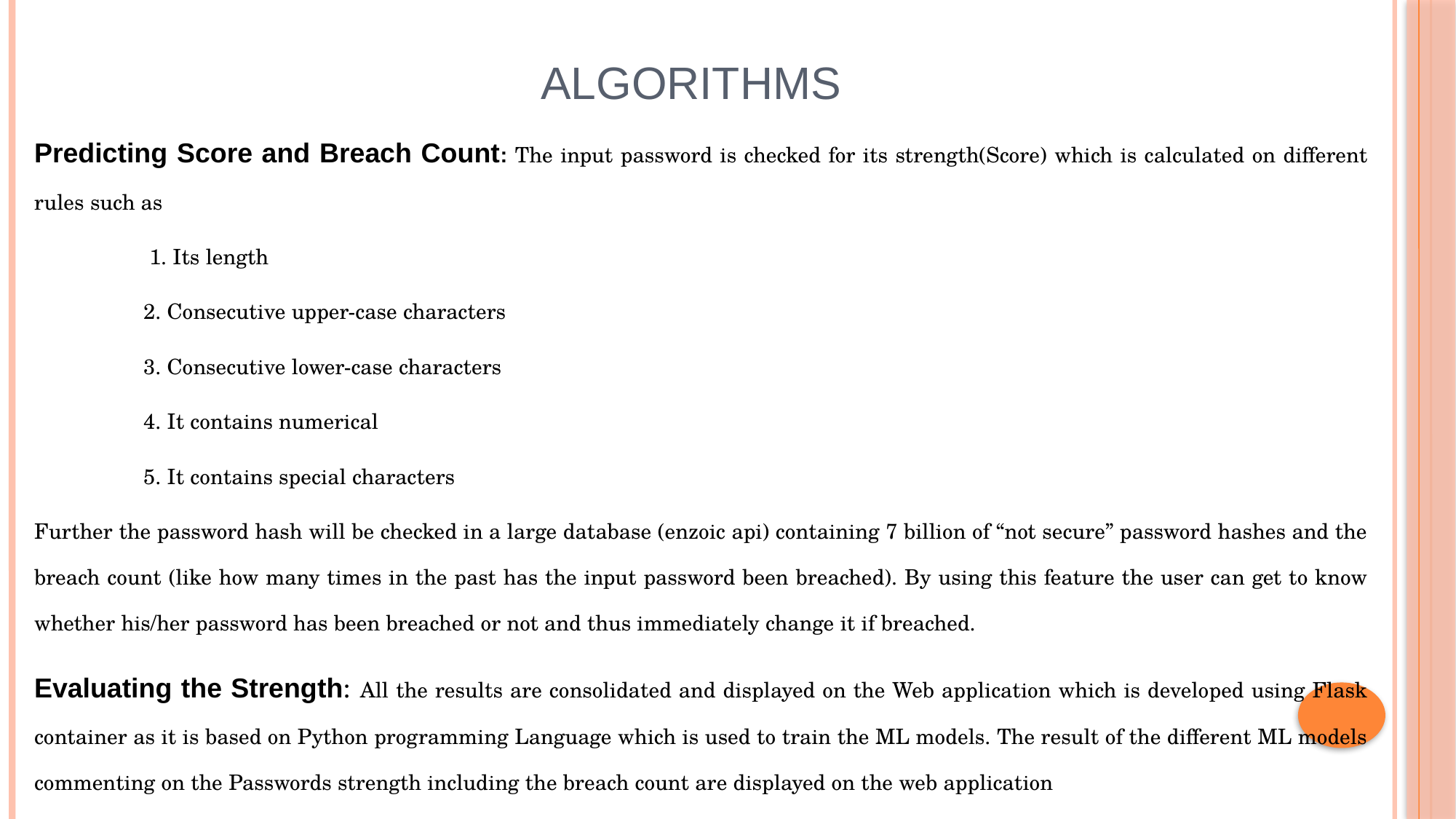

# Algorithms
Predicting Score and Breach Count: The input password is checked for its strength(Score) which is calculated on different rules such as
	 1. Its length
	2. Consecutive upper-case characters
	3. Consecutive lower-case characters
	4. It contains numerical
	5. It contains special characters
Further the password hash will be checked in a large database (enzoic api) containing 7 billion of “not secure” password hashes and the breach count (like how many times in the past has the input password been breached). By using this feature the user can get to know whether his/her password has been breached or not and thus immediately change it if breached.
Evaluating the Strength: All the results are consolidated and displayed on the Web application which is developed using Flask container as it is based on Python programming Language which is used to train the ML models. The result of the different ML models commenting on the Passwords strength including the breach count are displayed on the web application